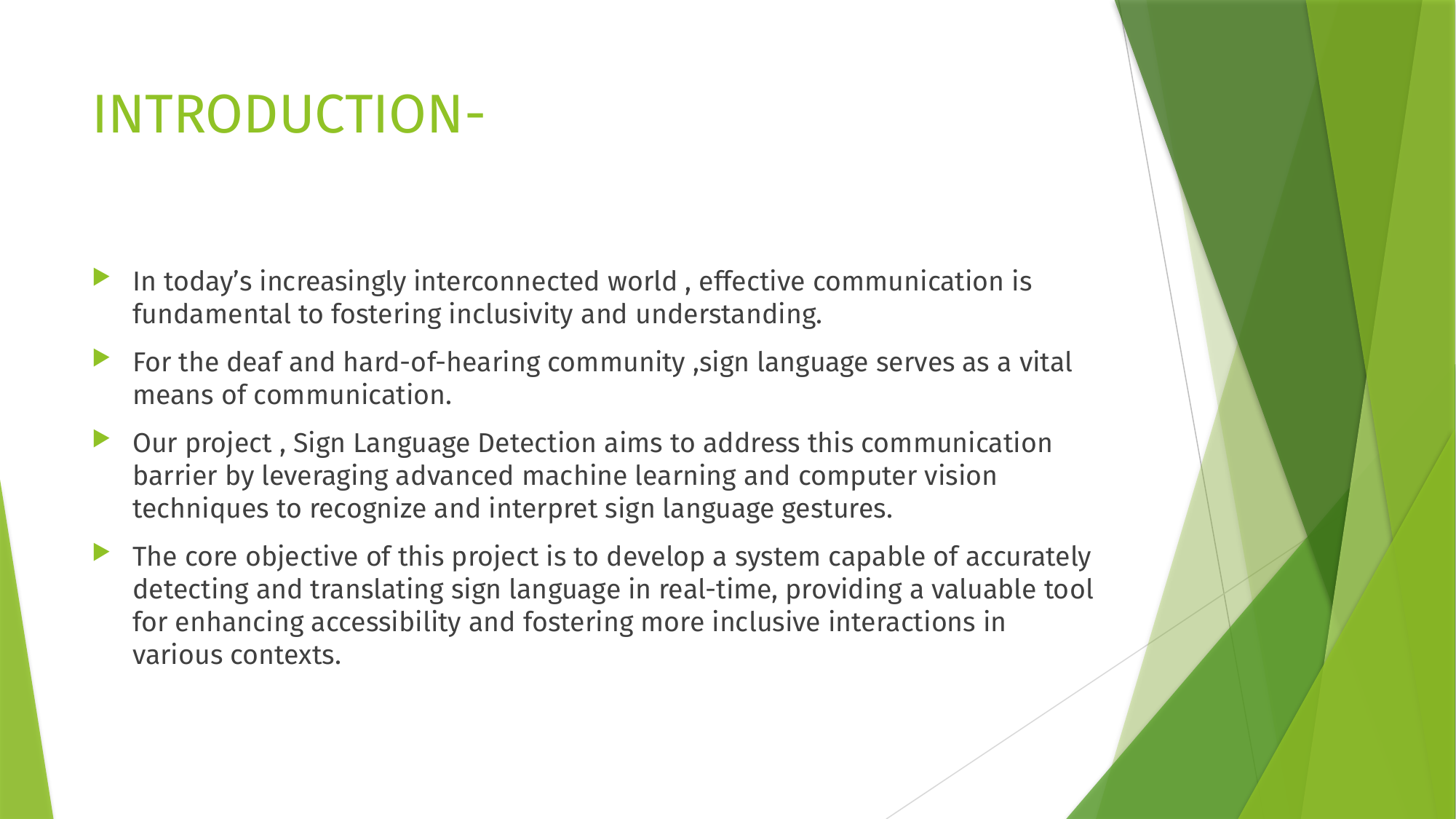

# INTRODUCTION-
In today’s increasingly interconnected world , effective communication is fundamental to fostering inclusivity and understanding.
For the deaf and hard-of-hearing community ,sign language serves as a vital means of communication.
Our project , Sign Language Detection aims to address this communication barrier by leveraging advanced machine learning and computer vision techniques to recognize and interpret sign language gestures.
The core objective of this project is to develop a system capable of accurately detecting and translating sign language in real-time, providing a valuable tool for enhancing accessibility and fostering more inclusive interactions in various contexts.